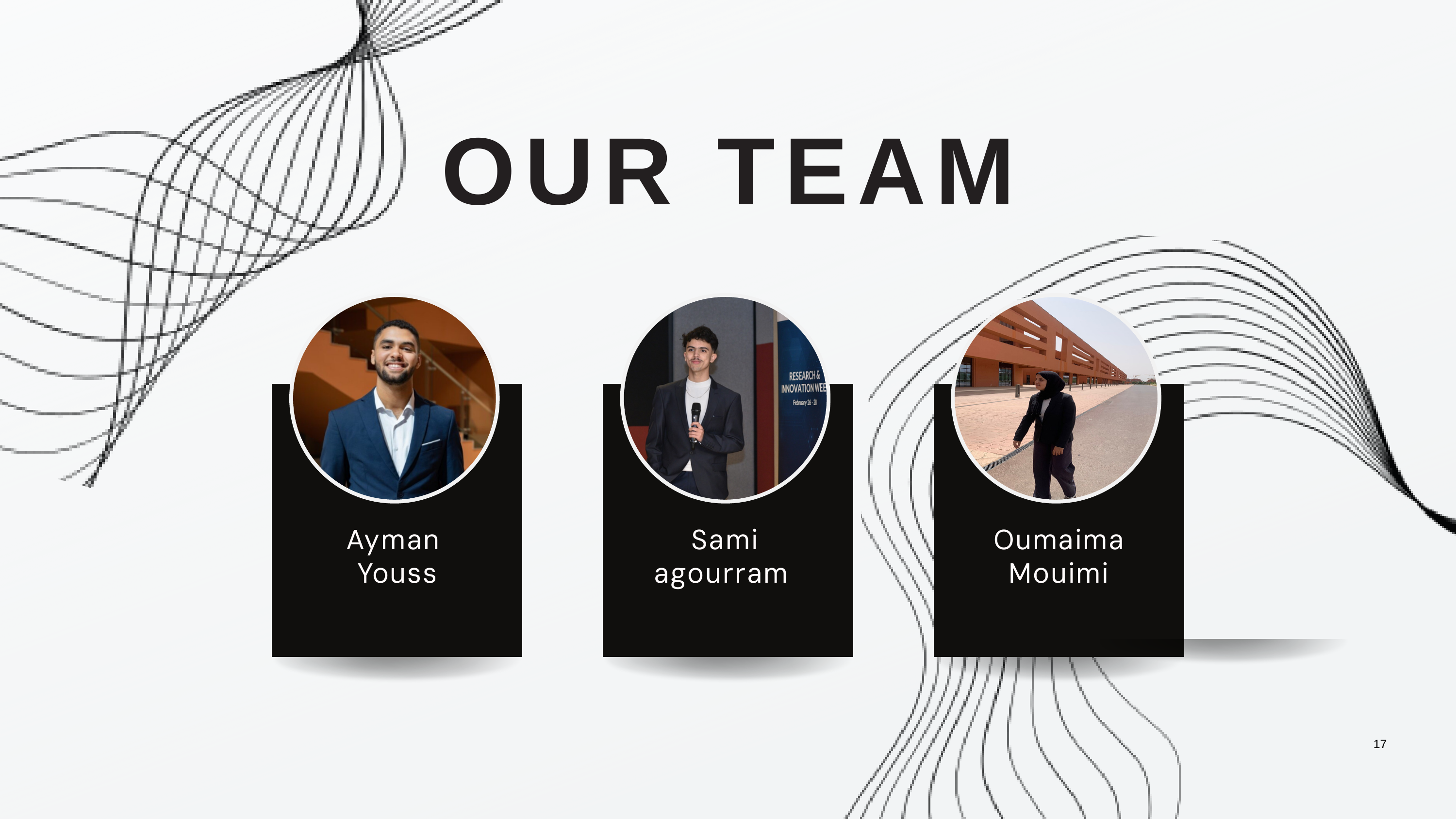

OUR TEAM

Ayman
Youss
Sami agourram
Oumaima
Mouimi

17